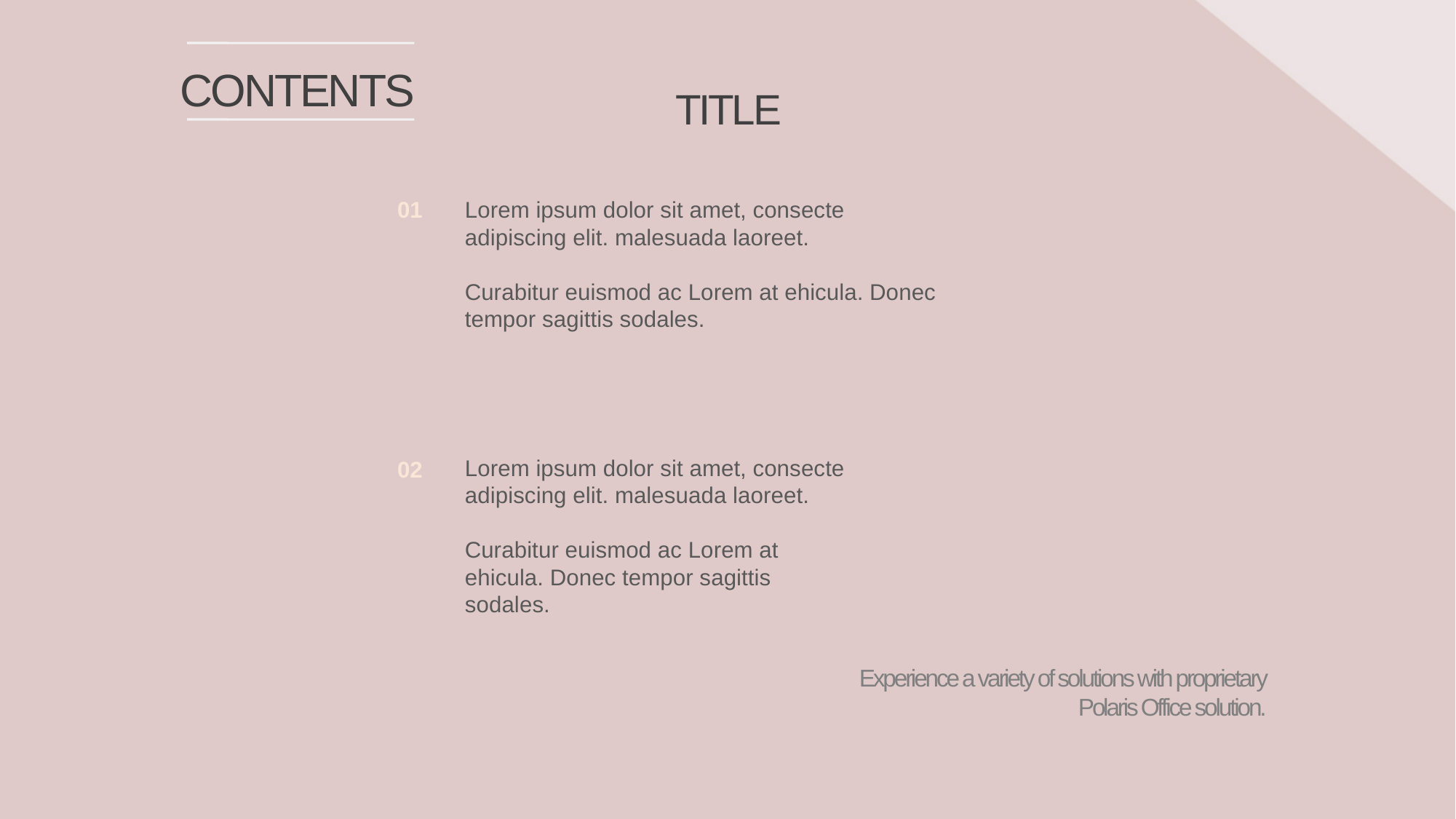

CONTENTS
TITLE
01
Lorem ipsum dolor sit amet, consecte
adipiscing elit. malesuada laoreet.

Curabitur euismod ac Lorem at ehicula. Donec tempor sagittis sodales.
Lorem ipsum dolor sit amet, consecte
adipiscing elit. malesuada laoreet.

Curabitur euismod ac Lorem at ehicula. Donec tempor sagittis sodales.
02
Experience a variety of solutions with proprietary Polaris Office solution.